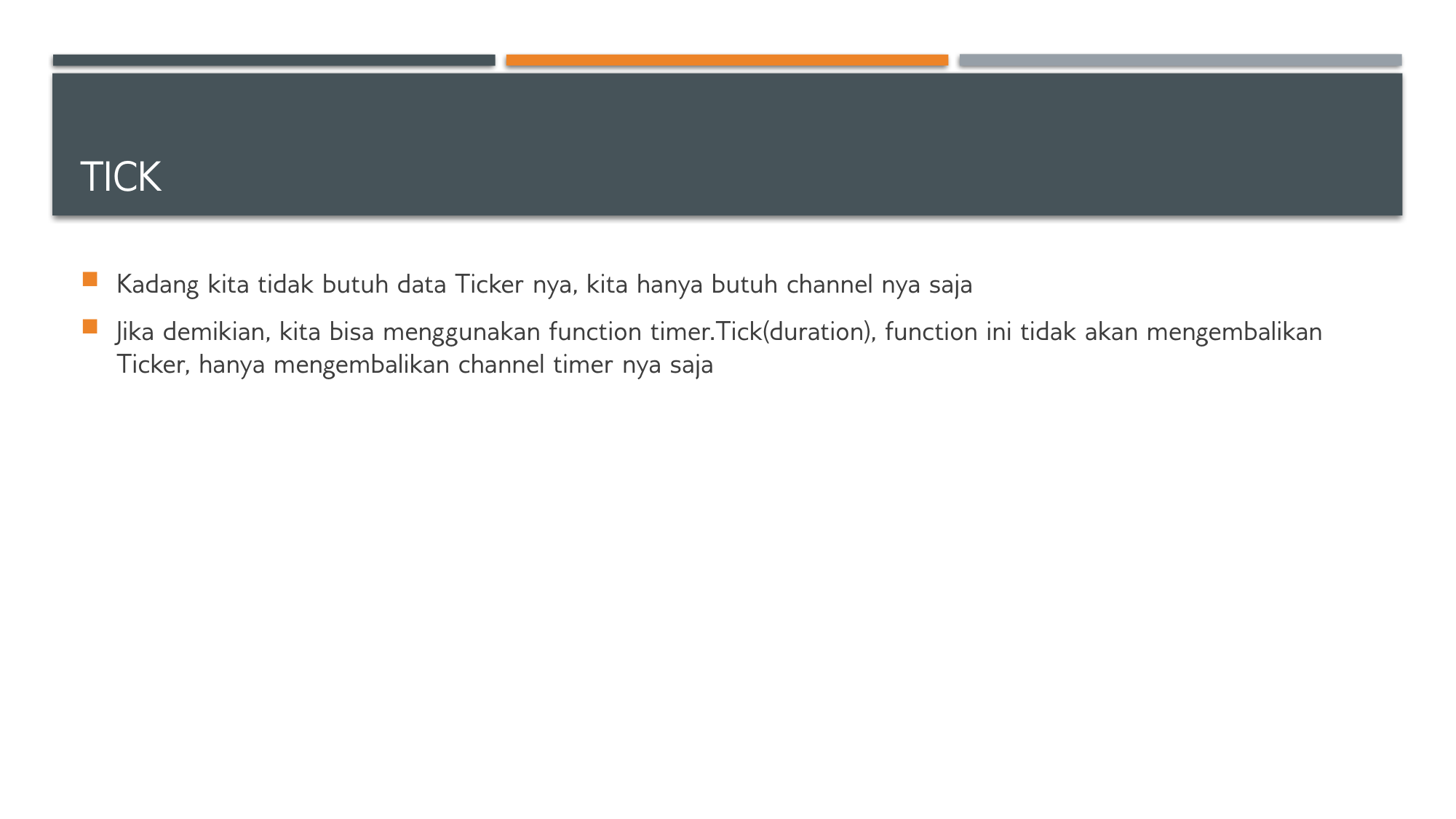

# Tick
Kadang kita tidak butuh data Ticker nya, kita hanya butuh channel nya saja
Jika demikian, kita bisa menggunakan function timer.Tick(duration), function ini tidak akan mengembalikan Ticker, hanya mengembalikan channel timer nya saja